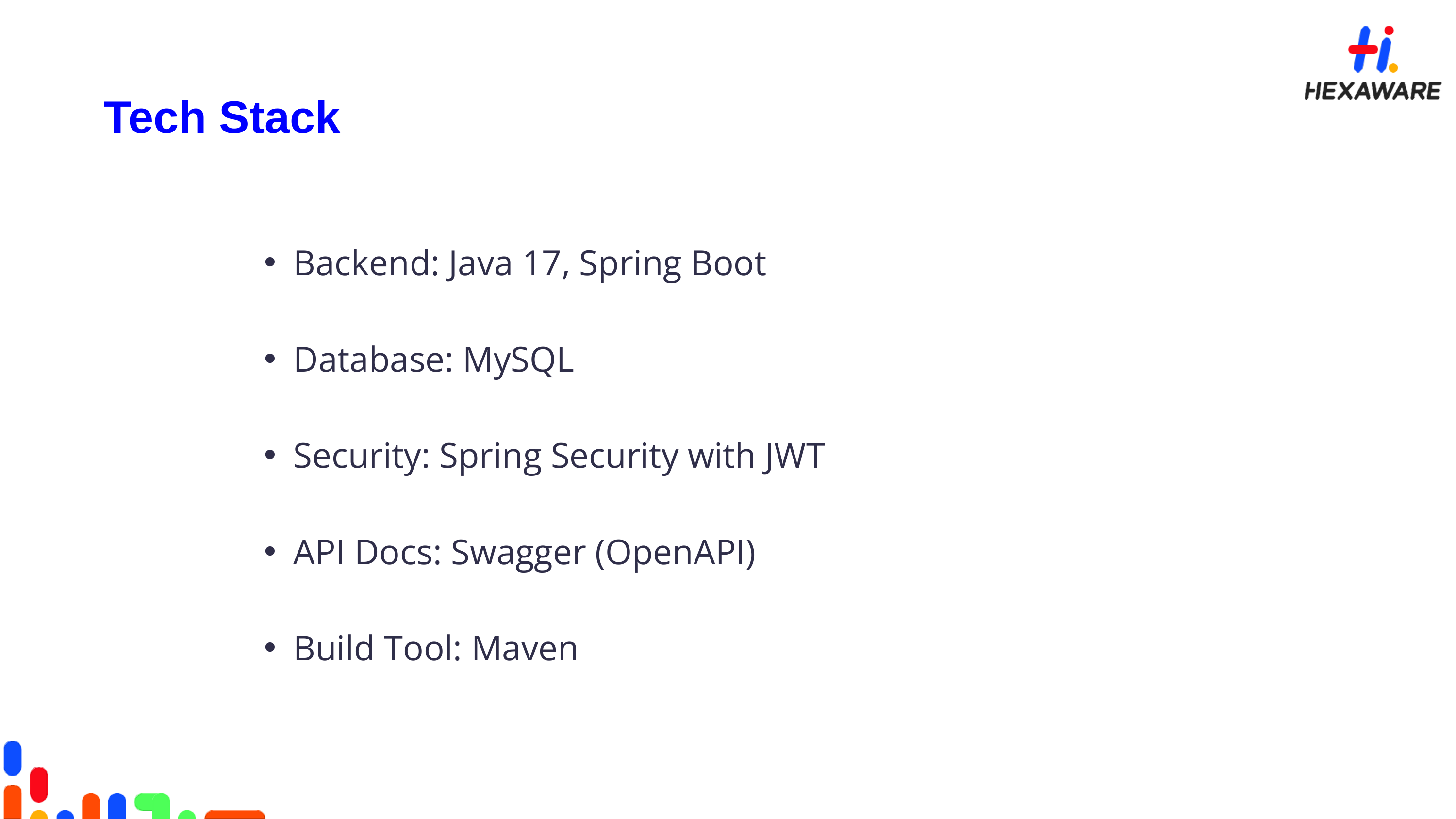

Tech Stack

Backend: Java 17, Spring Boot

Database: MySQL

Security: Spring Security with JWT

API Docs: Swagger (OpenAPI)

Build Tool: Maven